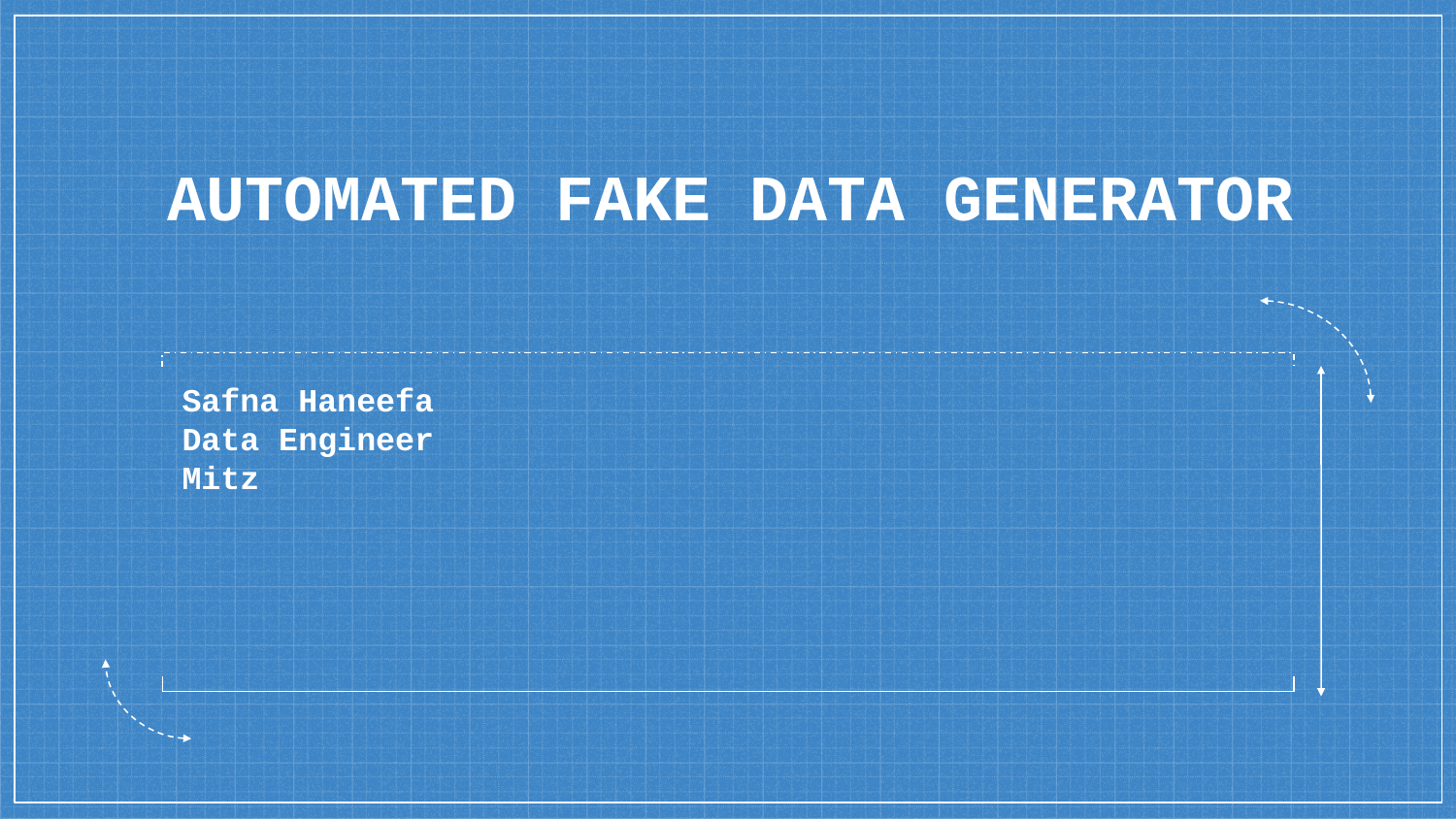

# AUTOMATED FAKE DATA GENERATOR
Safna Haneefa
Data Engineer
Mitz